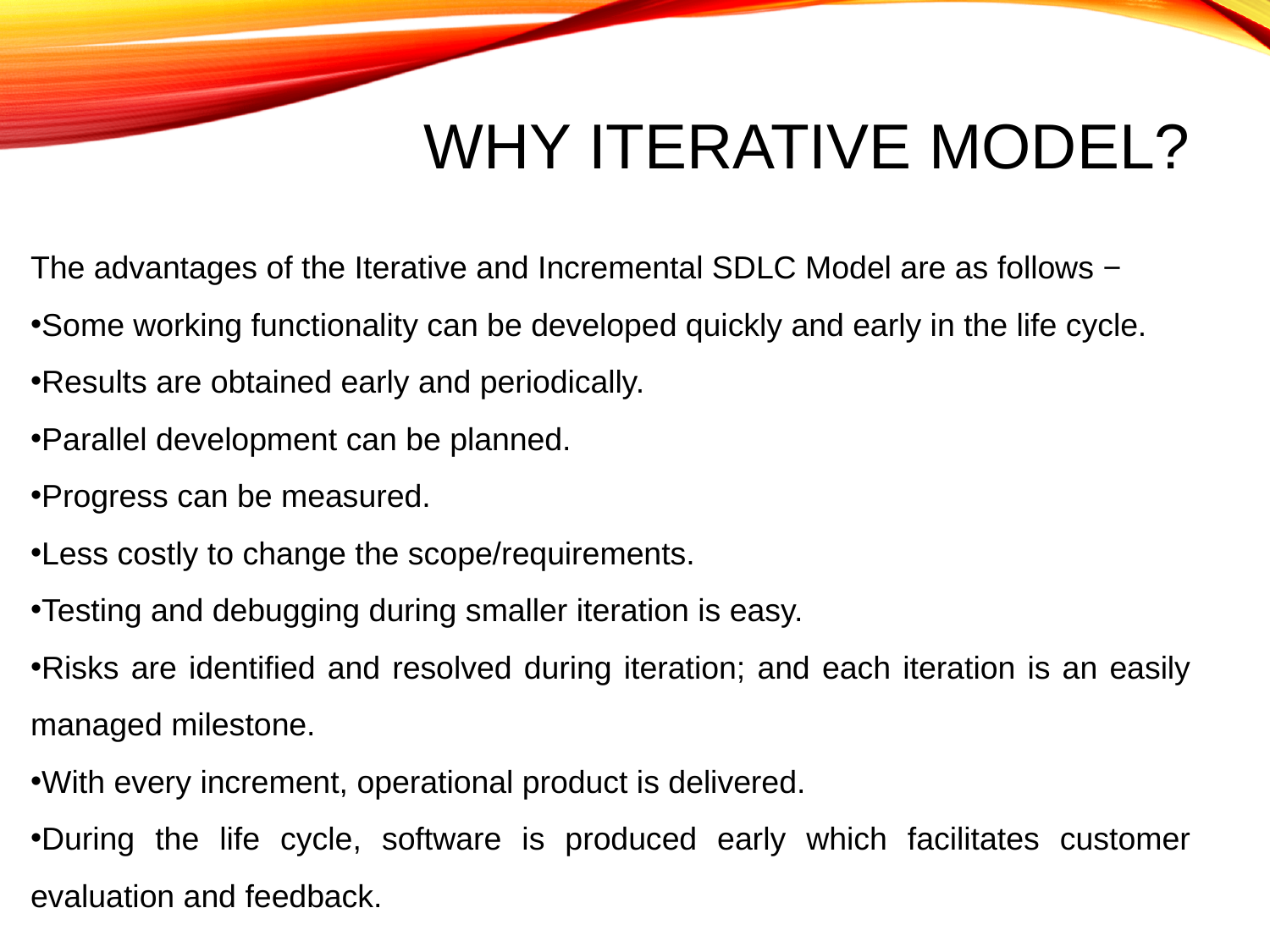

# Why iterative model?
The advantages of the Iterative and Incremental SDLC Model are as follows −
Some working functionality can be developed quickly and early in the life cycle.
Results are obtained early and periodically.
Parallel development can be planned.
Progress can be measured.
Less costly to change the scope/requirements.
Testing and debugging during smaller iteration is easy.
Risks are identified and resolved during iteration; and each iteration is an easily managed milestone.
With every increment, operational product is delivered.
During the life cycle, software is produced early which facilitates customer evaluation and feedback.